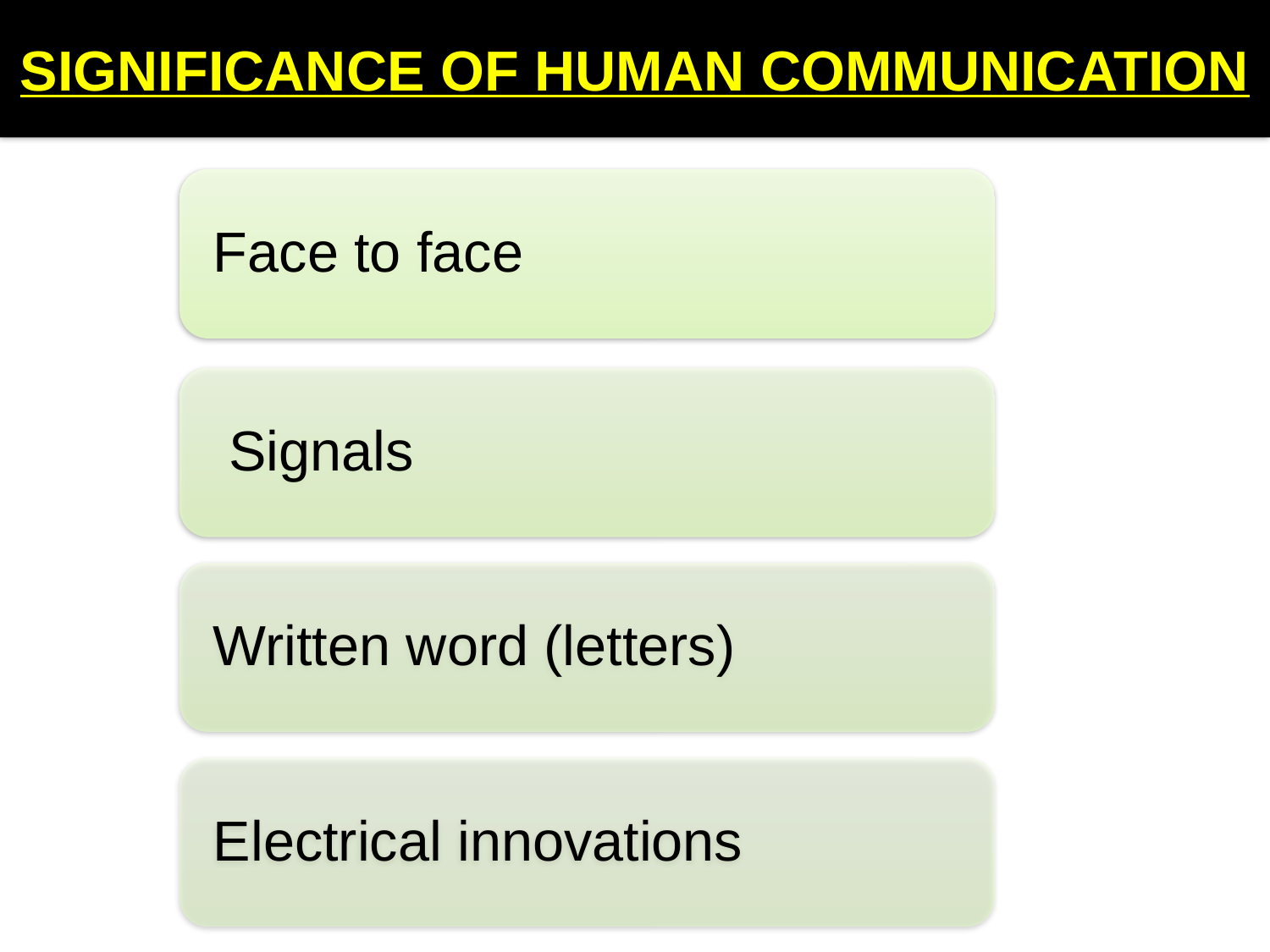

# SIGNIFICANCE OF HUMAN COMMUNICATION
Face to face
 Signals
Written word (letters)
Electrical innovations